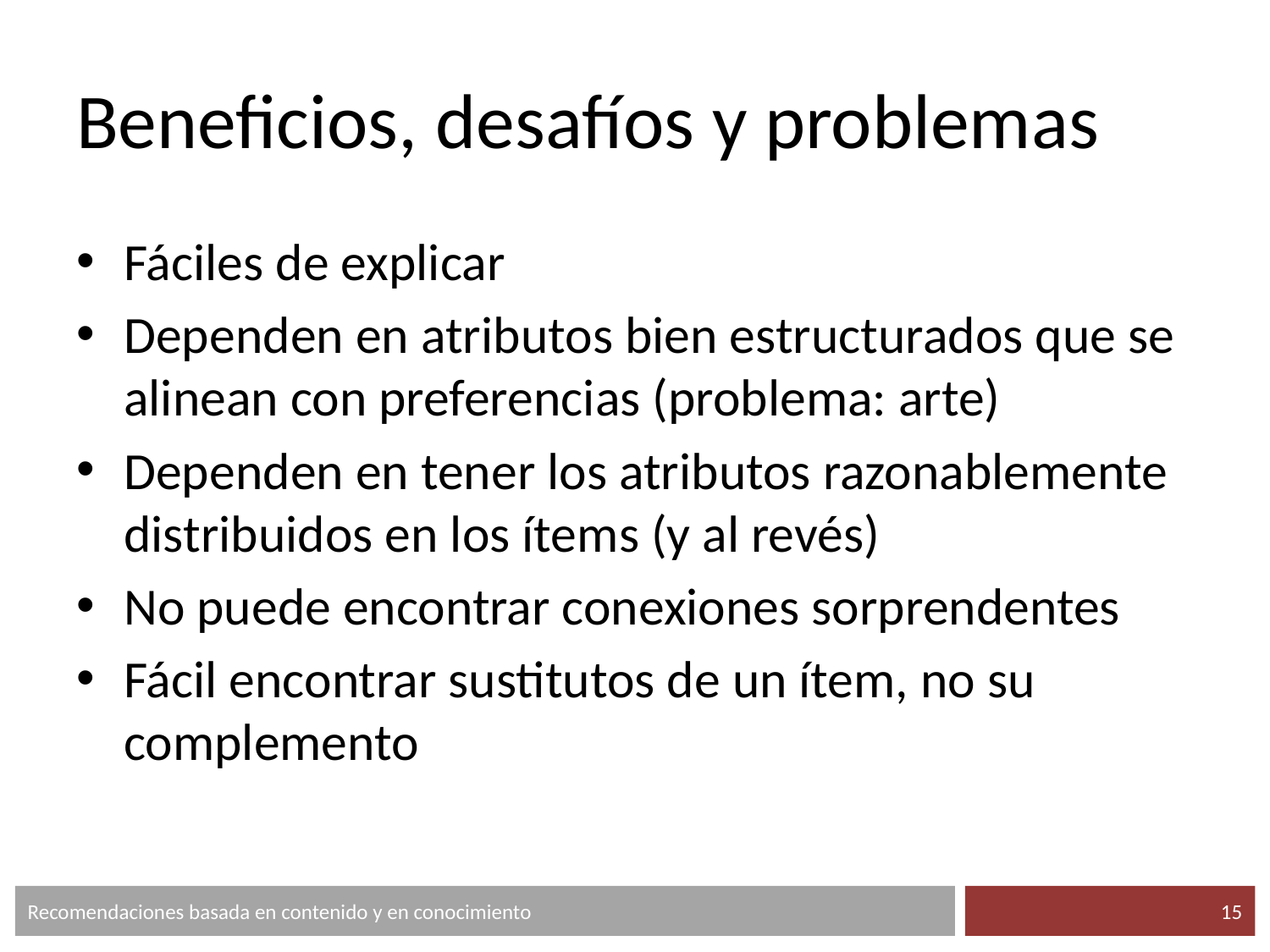

# Beneficios, desafíos y problemas
Fáciles de explicar
Dependen en atributos bien estructurados que se alinean con preferencias (problema: arte)
Dependen en tener los atributos razonablemente distribuidos en los ítems (y al revés)
No puede encontrar conexiones sorprendentes
Fácil encontrar sustitutos de un ítem, no su complemento

Recomendaciones basada en contenido y en conocimiento
15